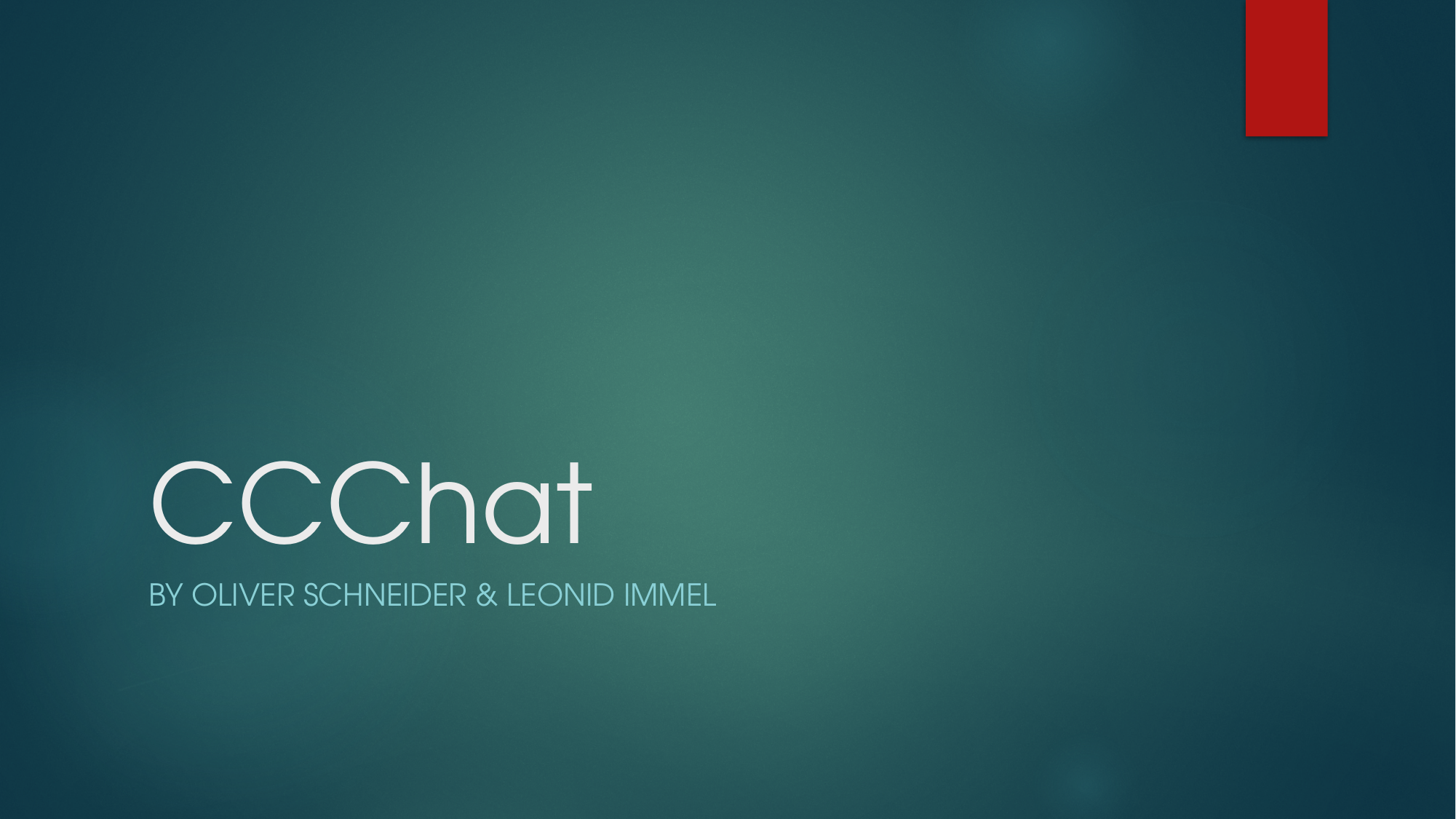

# CCChat
By Oliver Schneider & Leonid Immel